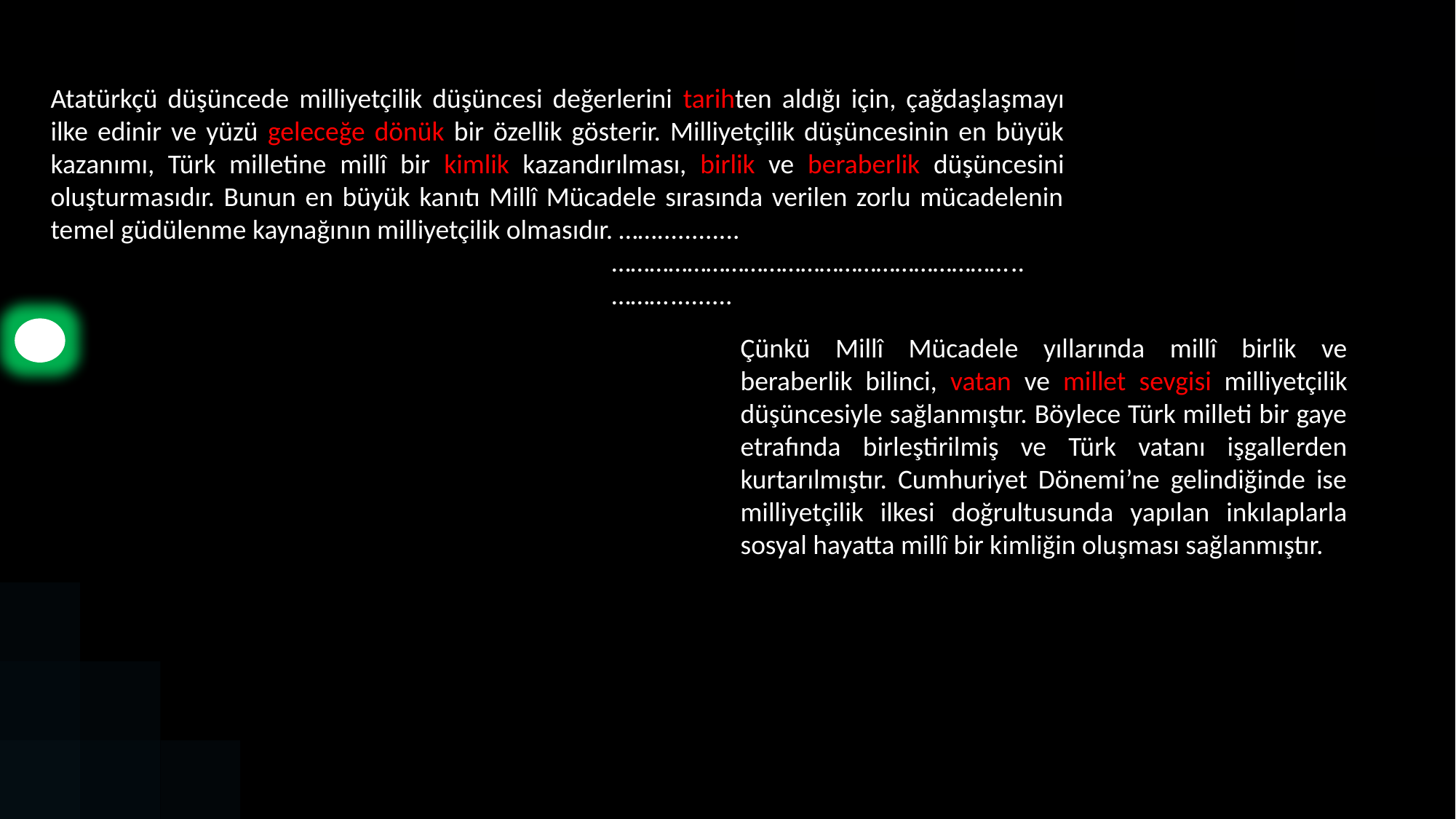

Atatürkçü düşüncede milliyetçilik düşüncesi değerlerini tarihten aldığı için, çağdaşlaşmayı ilke edinir ve yüzü geleceğe dönük bir özellik gösterir. Milliyetçilik düşüncesinin en büyük kazanımı, Türk milletine millî bir kimlik kazandırılması, birlik ve beraberlik düşüncesini oluşturmasıdır. Bunun en büyük kanıtı Millî Mücadele sırasında verilen zorlu mücadelenin temel güdülenme kaynağının milliyetçilik olmasıdır. ……............
                                                                                           ………………………………………………………..
                                                                                           ……….........

Çünkü Millî Mücadele yıllarında millî birlik ve beraberlik bilinci, vatan ve millet sevgisi milliyetçilik düşüncesiyle sağlanmıştır. Böylece Türk milleti bir gaye etrafında birleştirilmiş ve Türk vatanı işgallerden kurtarılmıştır. Cumhuriyet Dönemi’ne gelindiğinde ise milliyetçilik ilkesi doğrultusunda yapılan inkılaplarla sosyal hayatta millî bir kimliğin oluşması sağlanmıştır.